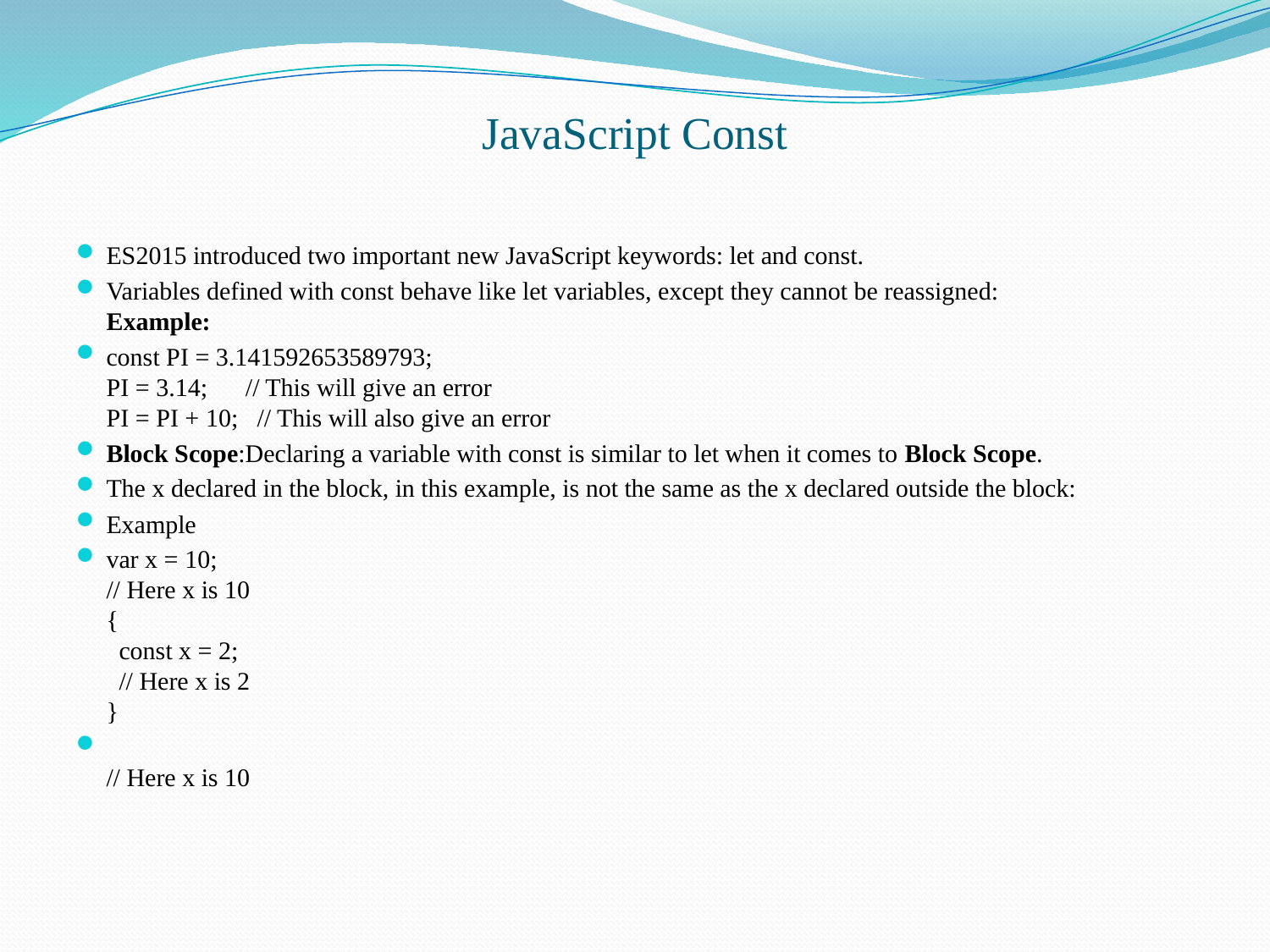

# JavaScript Const
ES2015 introduced two important new JavaScript keywords: let and const.
Variables defined with const behave like let variables, except they cannot be reassigned:
Example:
const PI = 3.141592653589793;
PI = 3.14;      // This will give an error
PI = PI + 10;   // This will also give an error
Block Scope:Declaring a variable with const is similar to let when it comes to Block Scope.
The x declared in the block, in this example, is not the same as the x declared outside the block:
Example
var x = 10;
// Here x is 10
{
  const x = 2;
  // Here x is 2
}
// Here x is 10